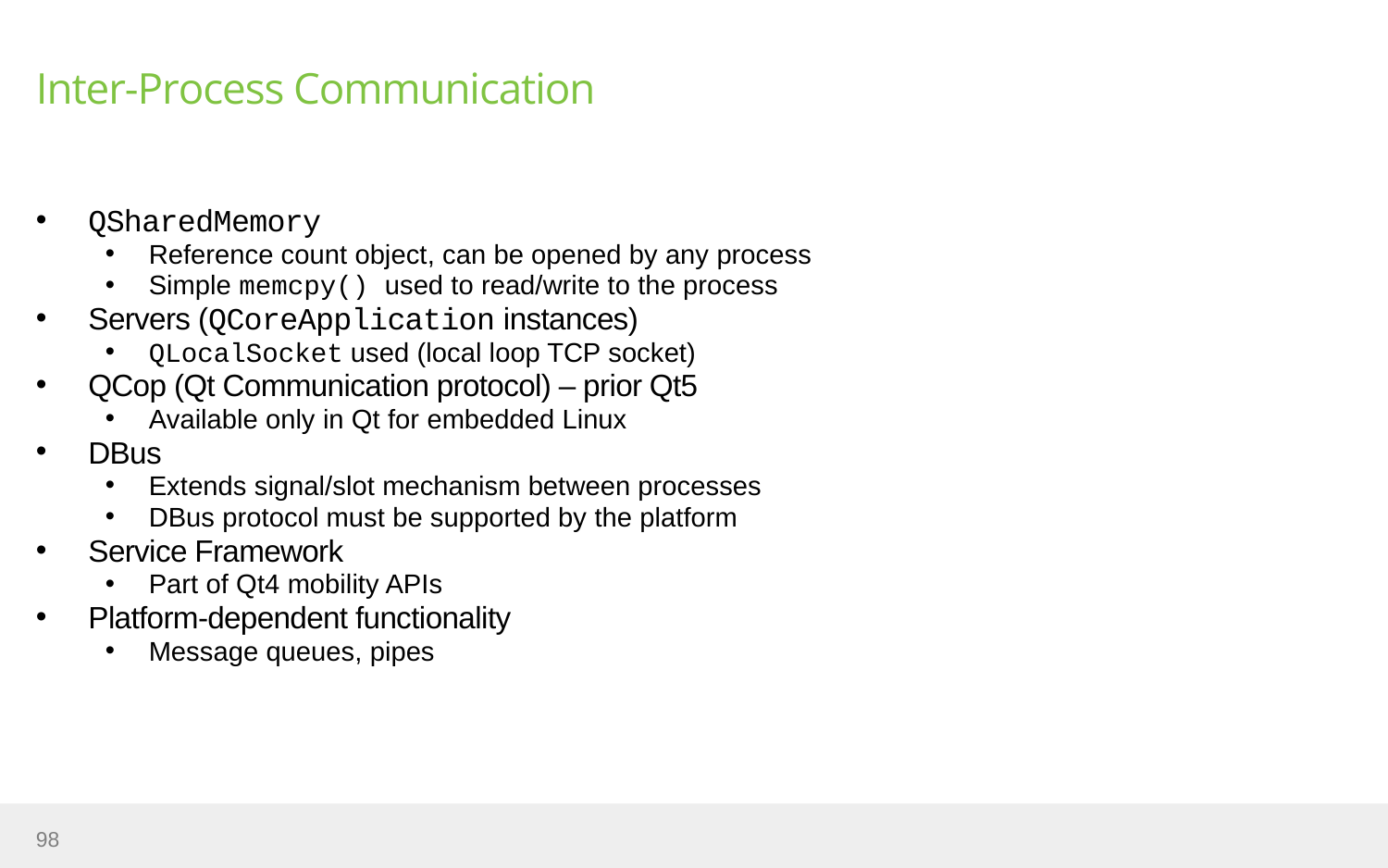

# Inter-Process Communication
QSharedMemory
Reference count object, can be opened by any process
Simple memcpy() used to read/write to the process
Servers (QCoreApplication instances)
QLocalSocket used (local loop TCP socket)
QCop (Qt Communication protocol) – prior Qt5
Available only in Qt for embedded Linux
DBus
Extends signal/slot mechanism between processes
DBus protocol must be supported by the platform
Service Framework
Part of Qt4 mobility APIs
Platform-dependent functionality
Message queues, pipes

98